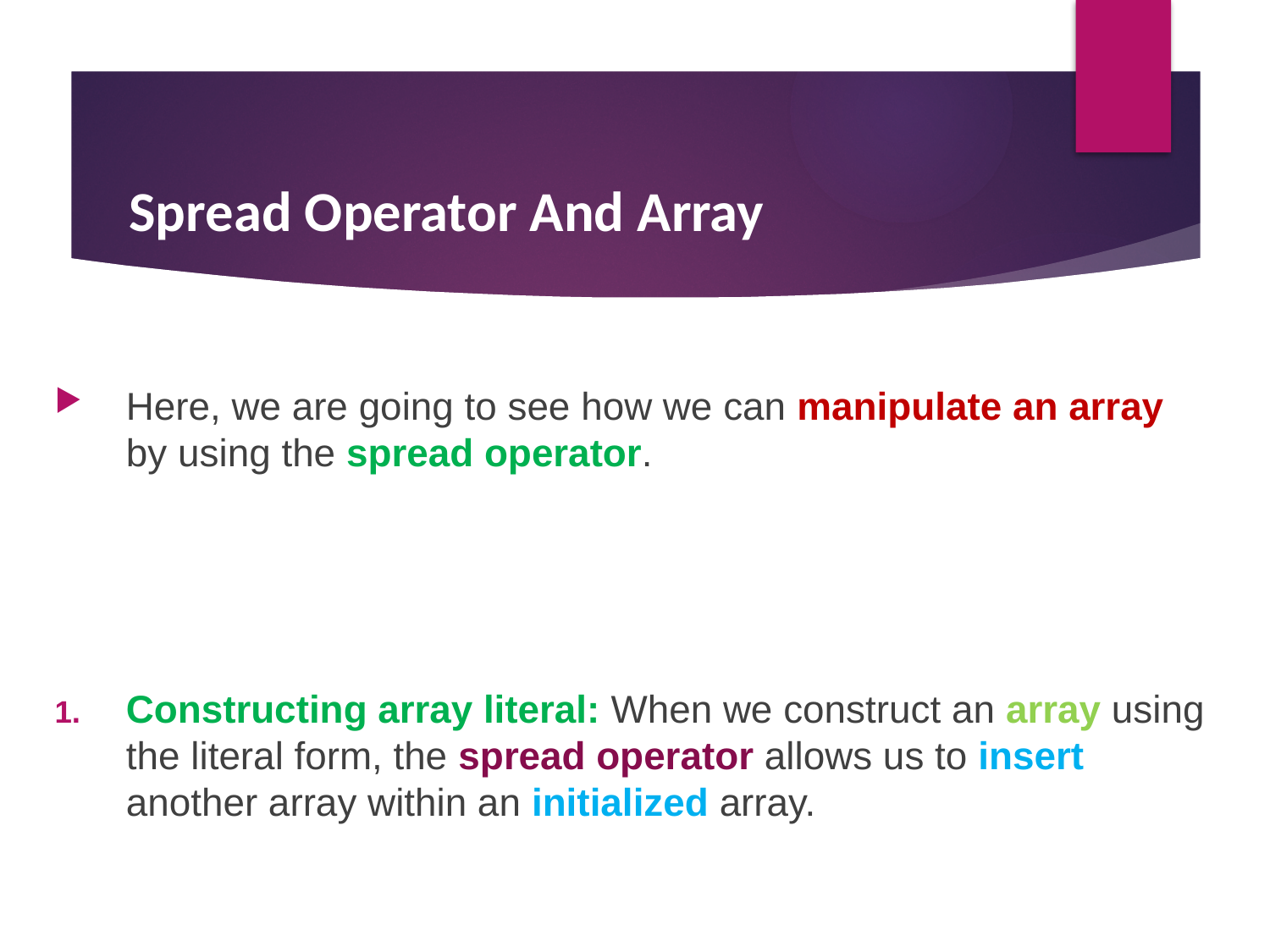

# Spread Operator And Array

Here, we are going to see how we can manipulate an array by using the spread operator.

Constructing array literal: When we construct an array using the literal form, the spread operator allows us to insert another array within an initialized array.